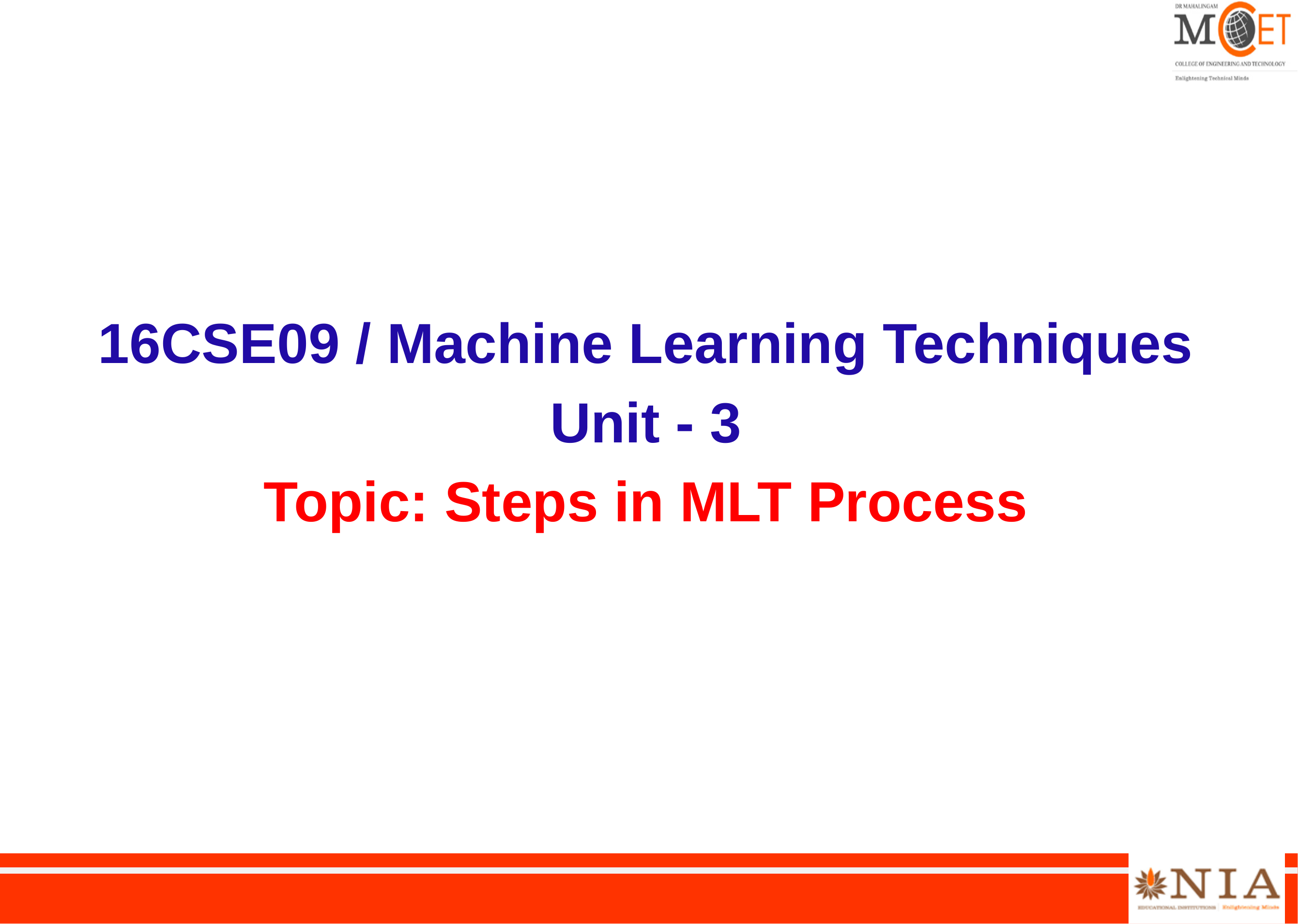

16CSE09 / Machine Learning Techniques
Unit - 3
Topic: Steps in MLT Process